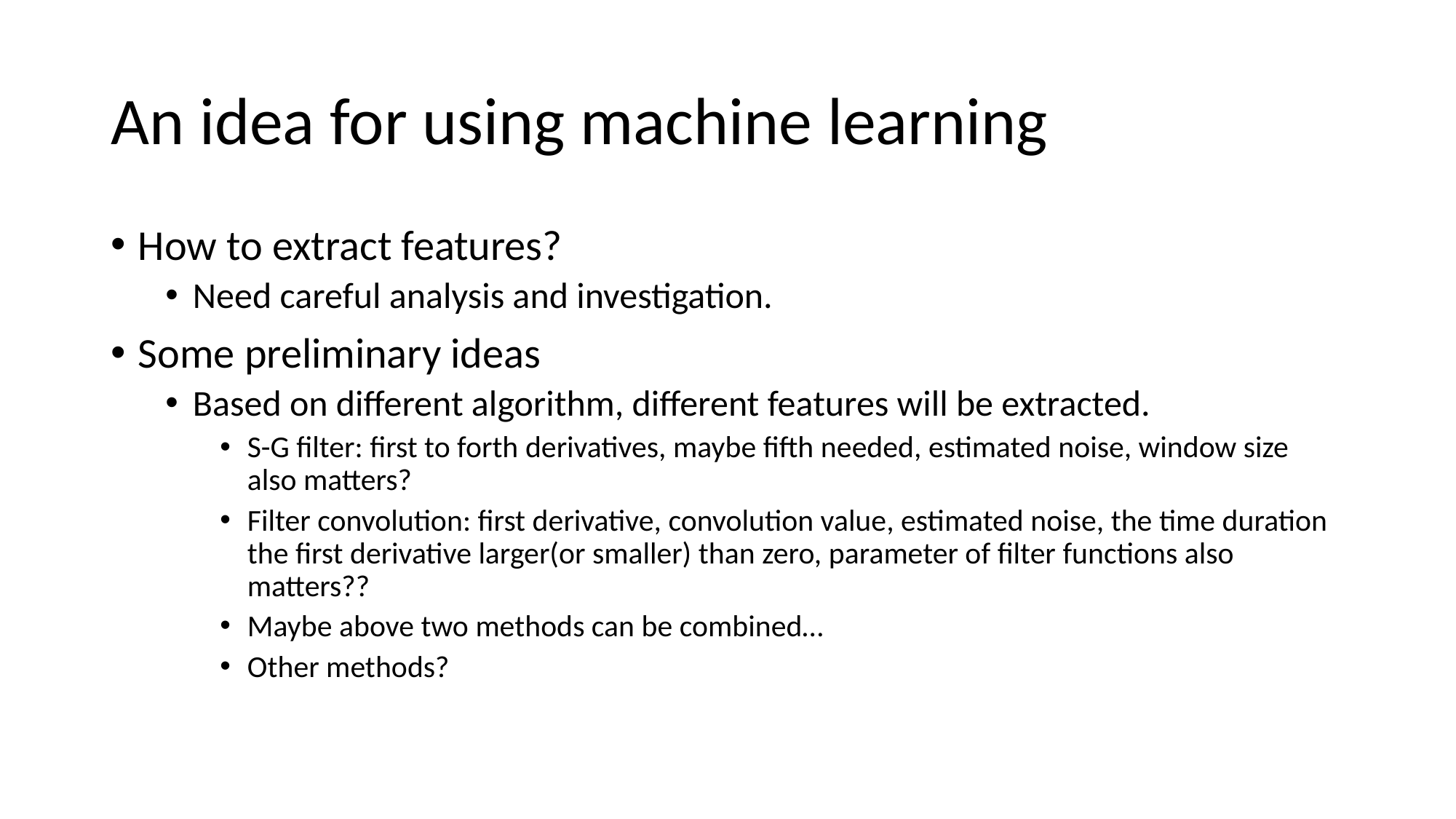

# An idea for using machine learning
How to extract features?
Need careful analysis and investigation.
Some preliminary ideas
Based on different algorithm, different features will be extracted.
S-G filter: first to forth derivatives, maybe fifth needed, estimated noise, window size also matters?
Filter convolution: first derivative, convolution value, estimated noise, the time duration the first derivative larger(or smaller) than zero, parameter of filter functions also matters??
Maybe above two methods can be combined…
Other methods?